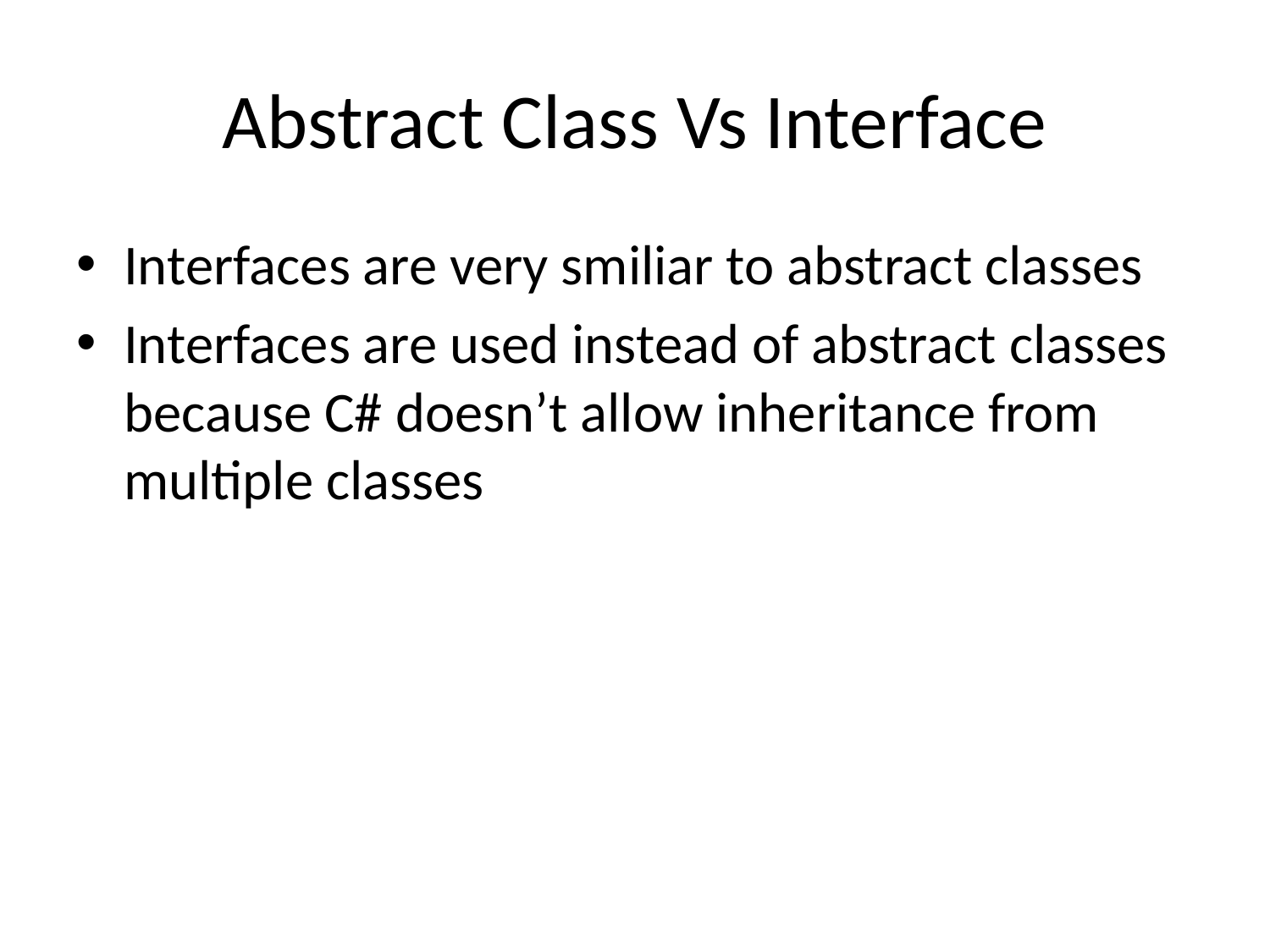

# Abstract Class Vs Interface
Interfaces are very smiliar to abstract classes
Interfaces are used instead of abstract classes because C# doesn’t allow inheritance from multiple classes